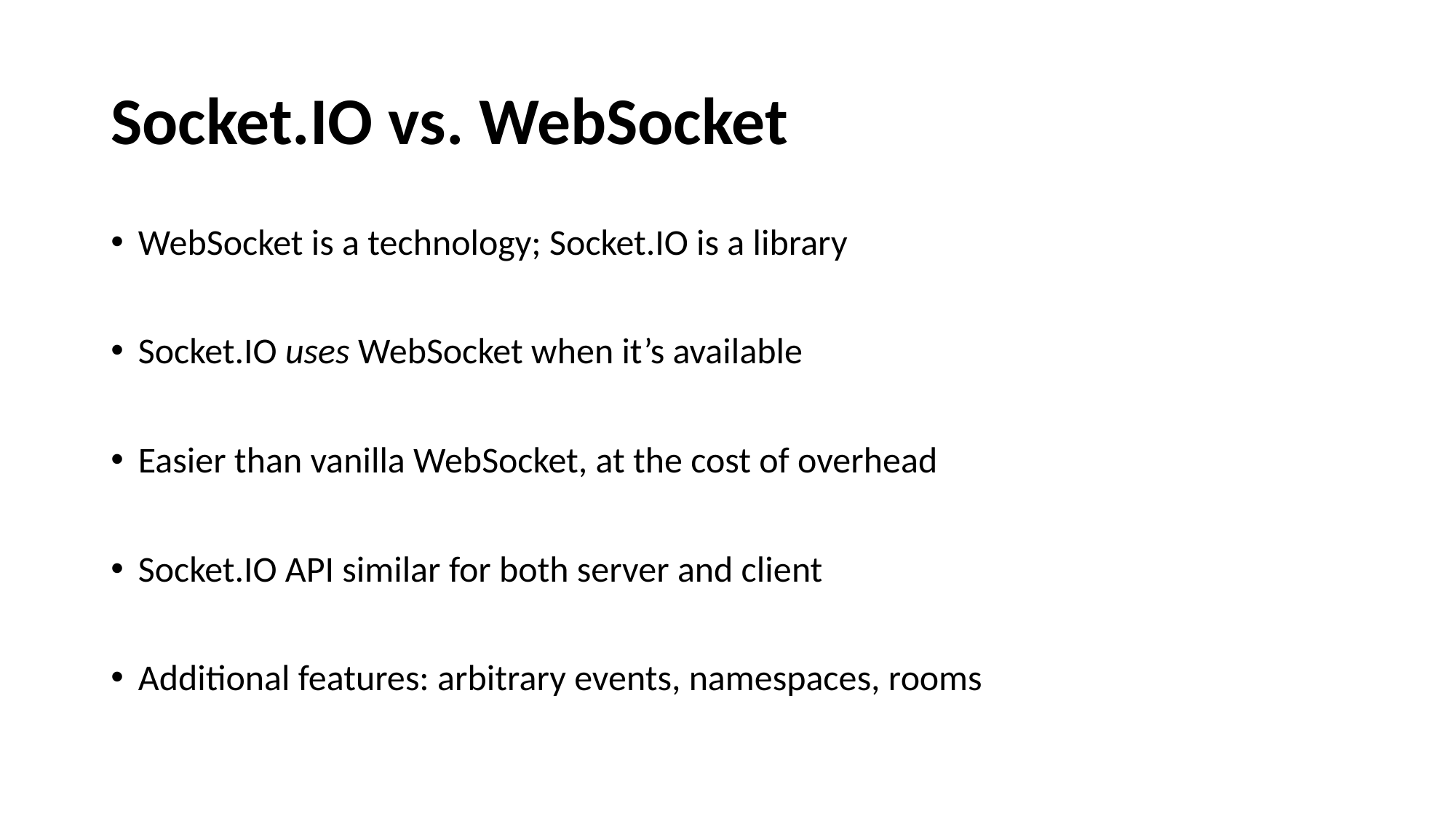

# Socket.IO vs. WebSocket
WebSocket is a technology; Socket.IO is a library

Socket.IO uses WebSocket when it’s available

Easier than vanilla WebSocket, at the cost of overhead

Socket.IO API similar for both server and client

Additional features: arbitrary events, namespaces, rooms